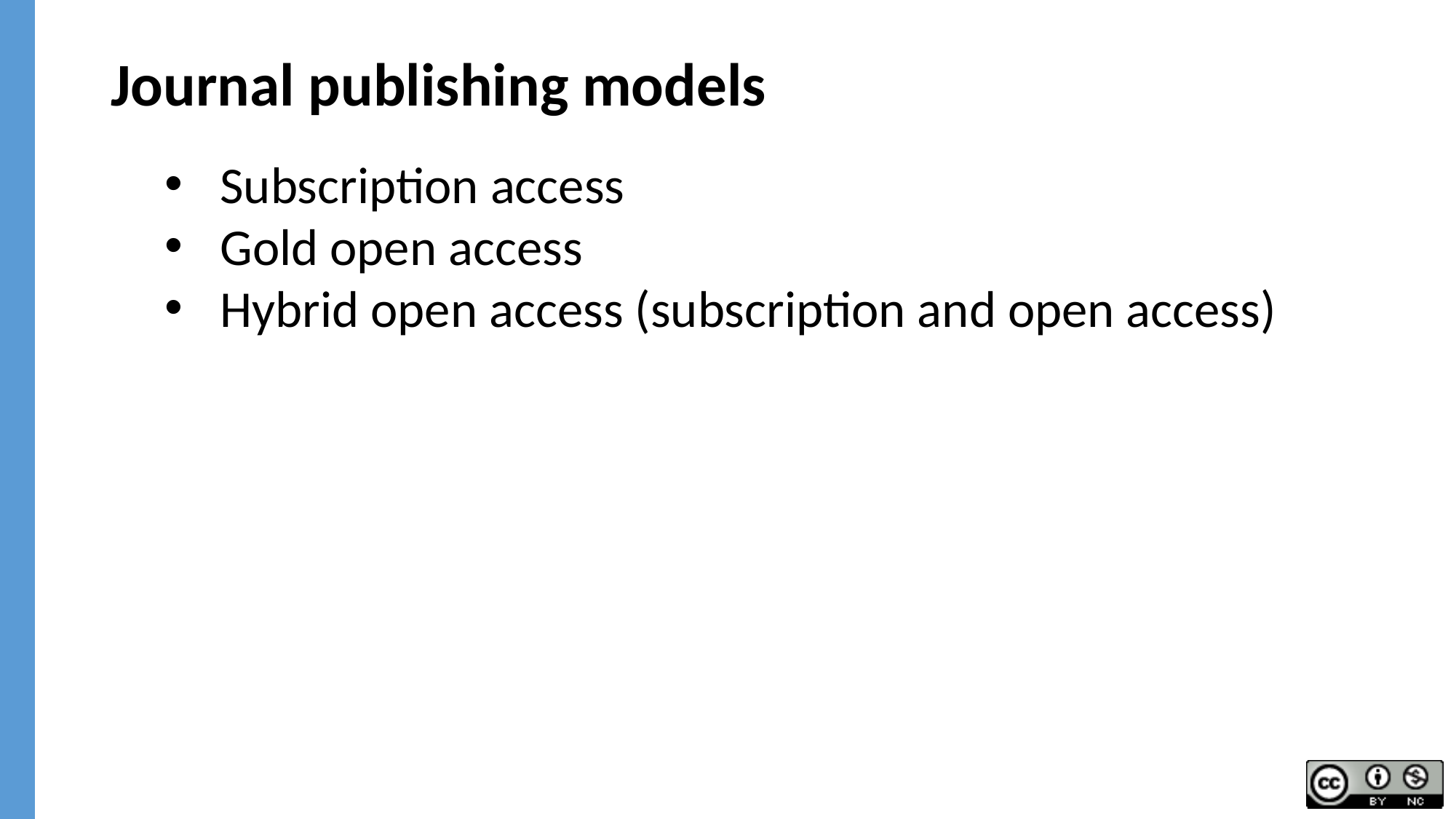

# Journal publishing models
Subscription access
Gold open access
Hybrid open access (subscription and open access)